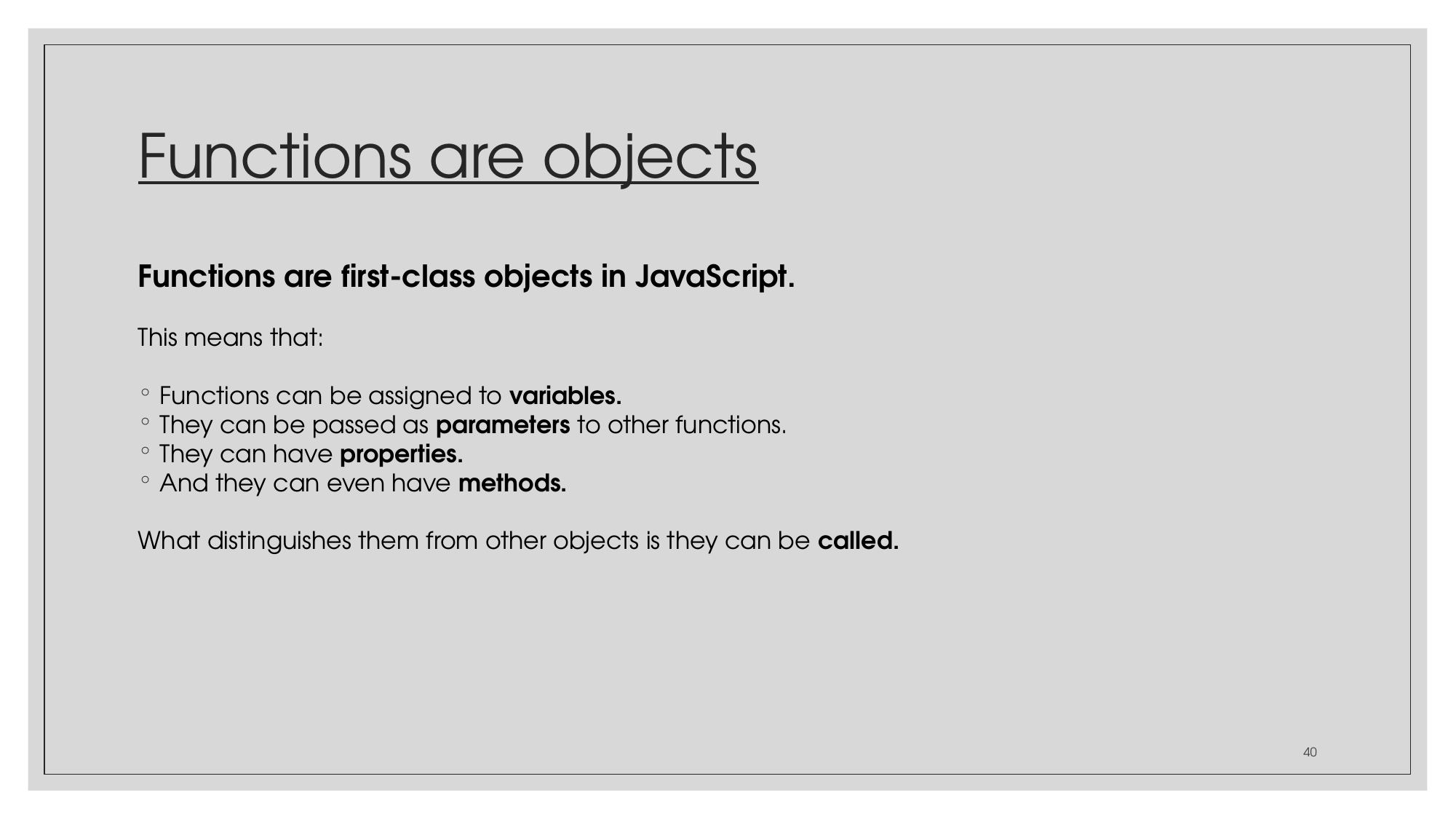

# Functions are objects
Functions are first-class objects in JavaScript.

This means that:

Functions can be assigned to variables.
They can be passed as parameters to other functions.
They can have properties.
And they can even have methods.

What distinguishes them from other objects is they can be called.
40